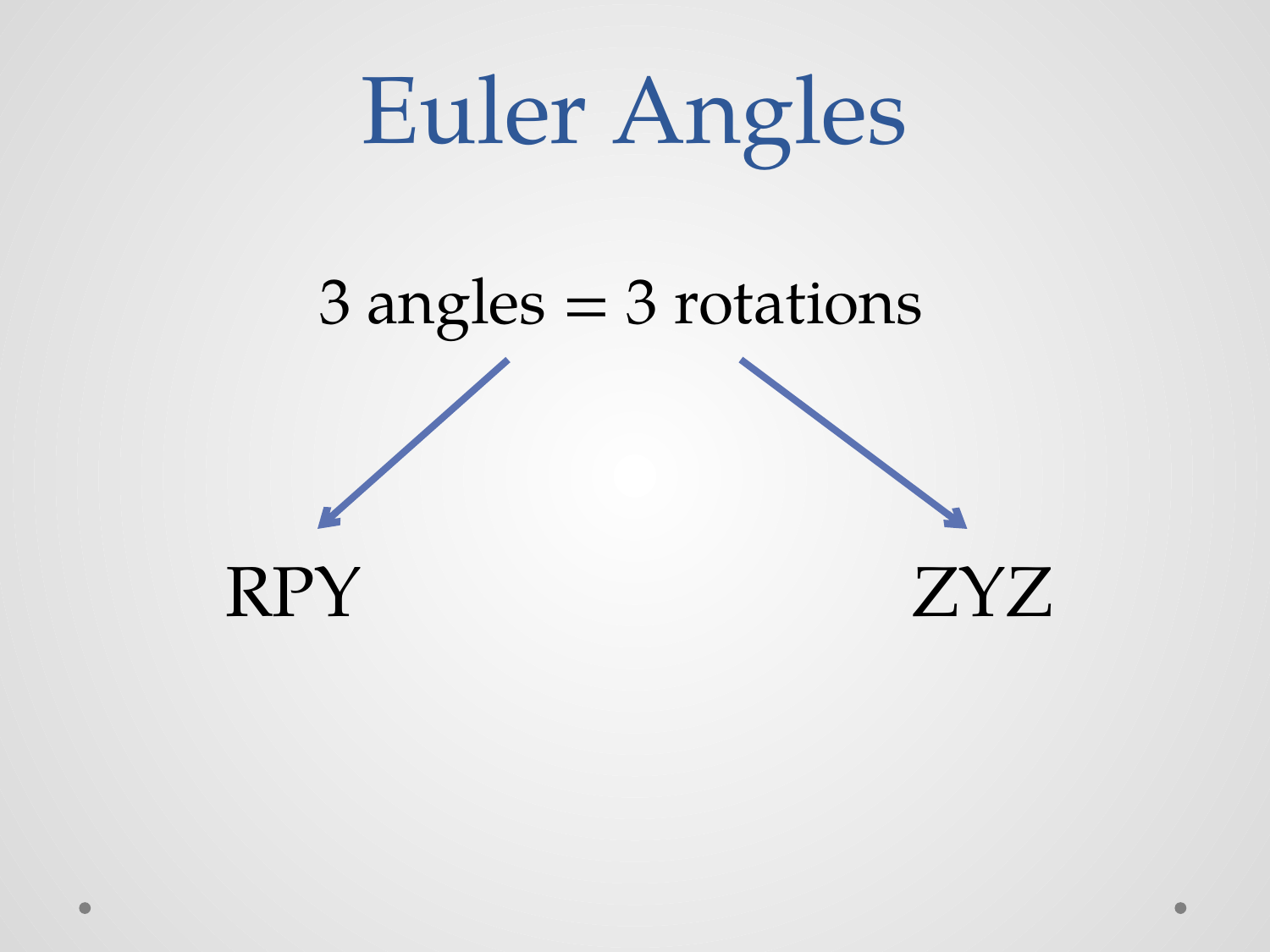

# Euler Angles
3 angles = 3 rotations
RPY
ZYZ